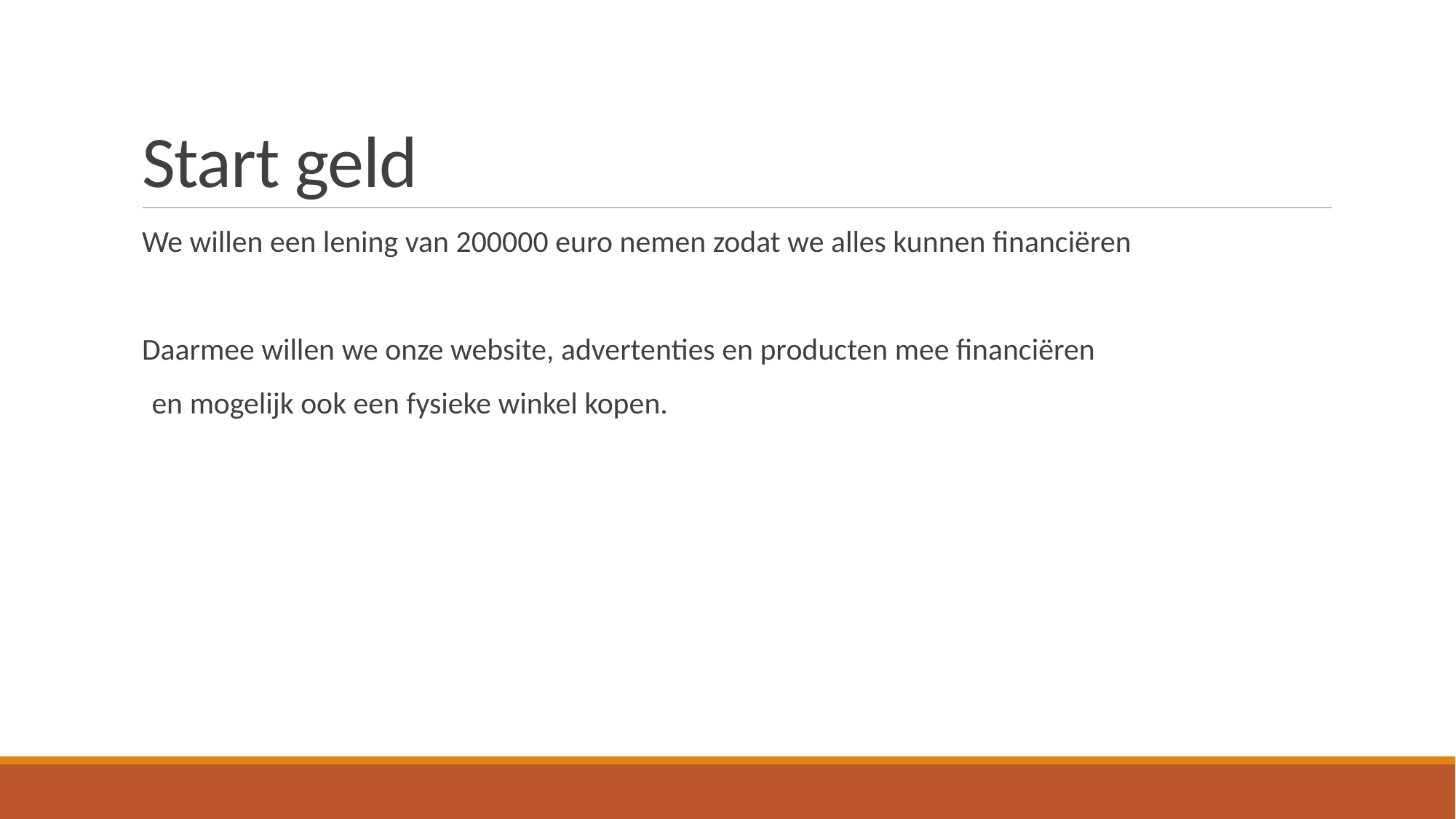

# Start geld
We willen een lening van 200000 euro nemen zodat we alles kunnen financiëren

Daarmee willen we onze website, advertenties en producten mee financiëren
   en mogelijk ook een fysieke winkel kopen.